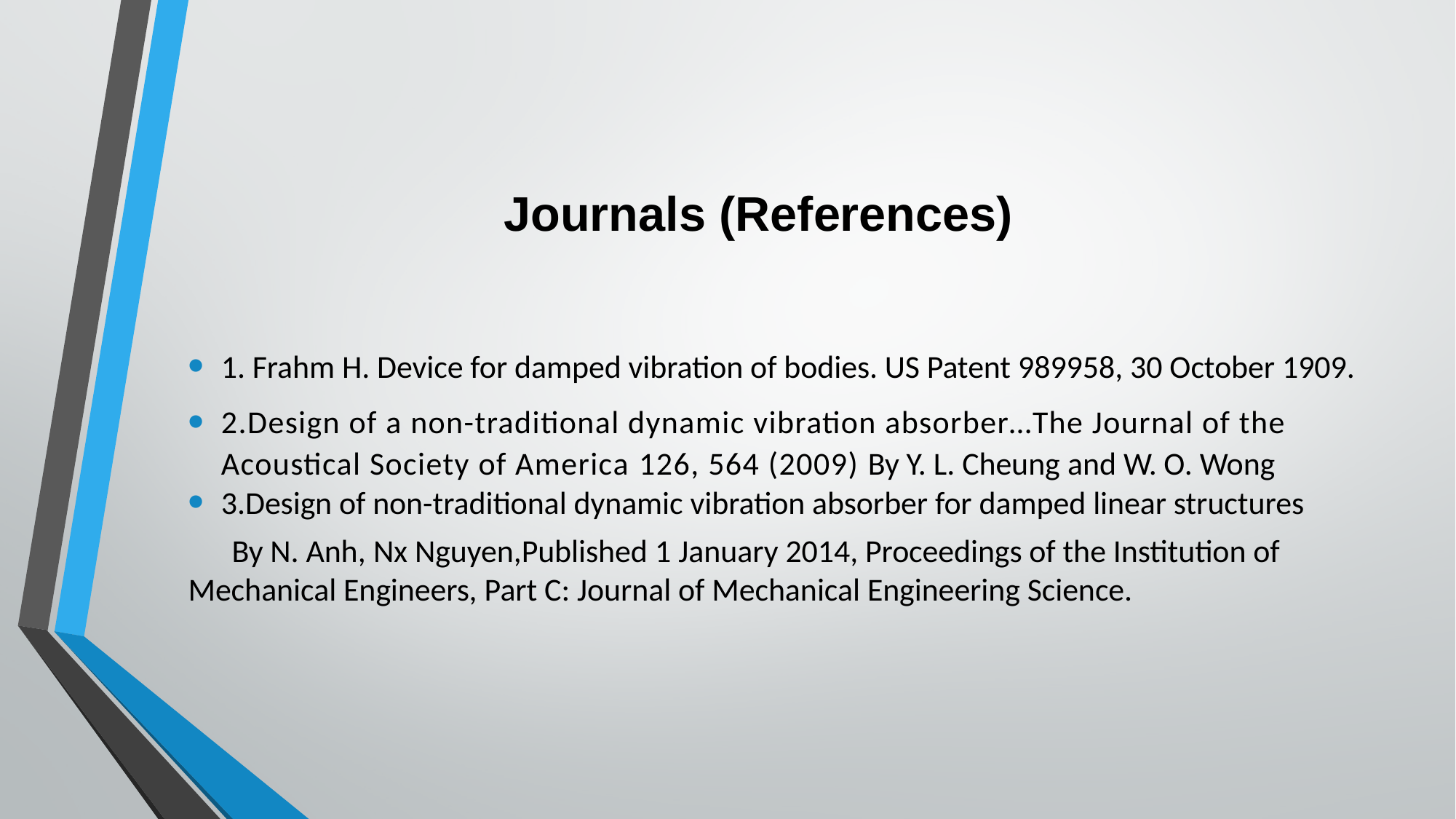

# Journals (References)

1. Frahm H. Device for damped vibration of bodies. US Patent 989958, 30 October 1909.
2.Design of a non-traditional dynamic vibration absorber…The Journal of the Acoustical Society of America 126, 564 (2009) By Y. L. Cheung and W. O. Wong
3.Design of non-traditional dynamic vibration absorber for damped linear structures
      By N. Anh, Nx Nguyen,Published 1 January 2014, Proceedings of the Institution of Mechanical Engineers, Part C: Journal of Mechanical Engineering Science.